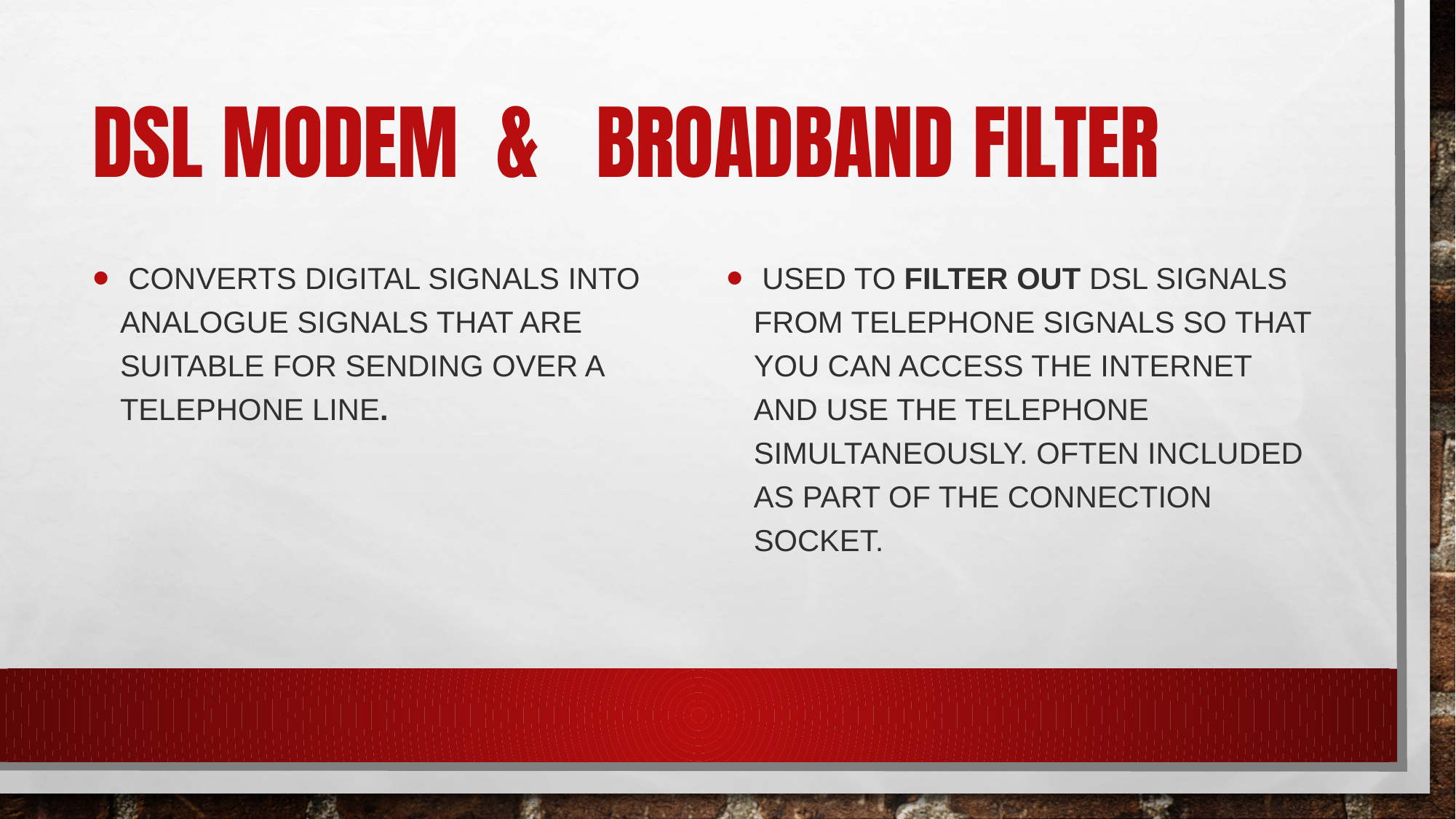

# DSL MODem  &   broadband filter
 converts digital signals into analogue signals that are suitable for sending over a telephone line.
 Used to filter out DSL signals from telephone signals so that you can access the internet and use the telephone simultaneously. Often included as part of the connection socket.